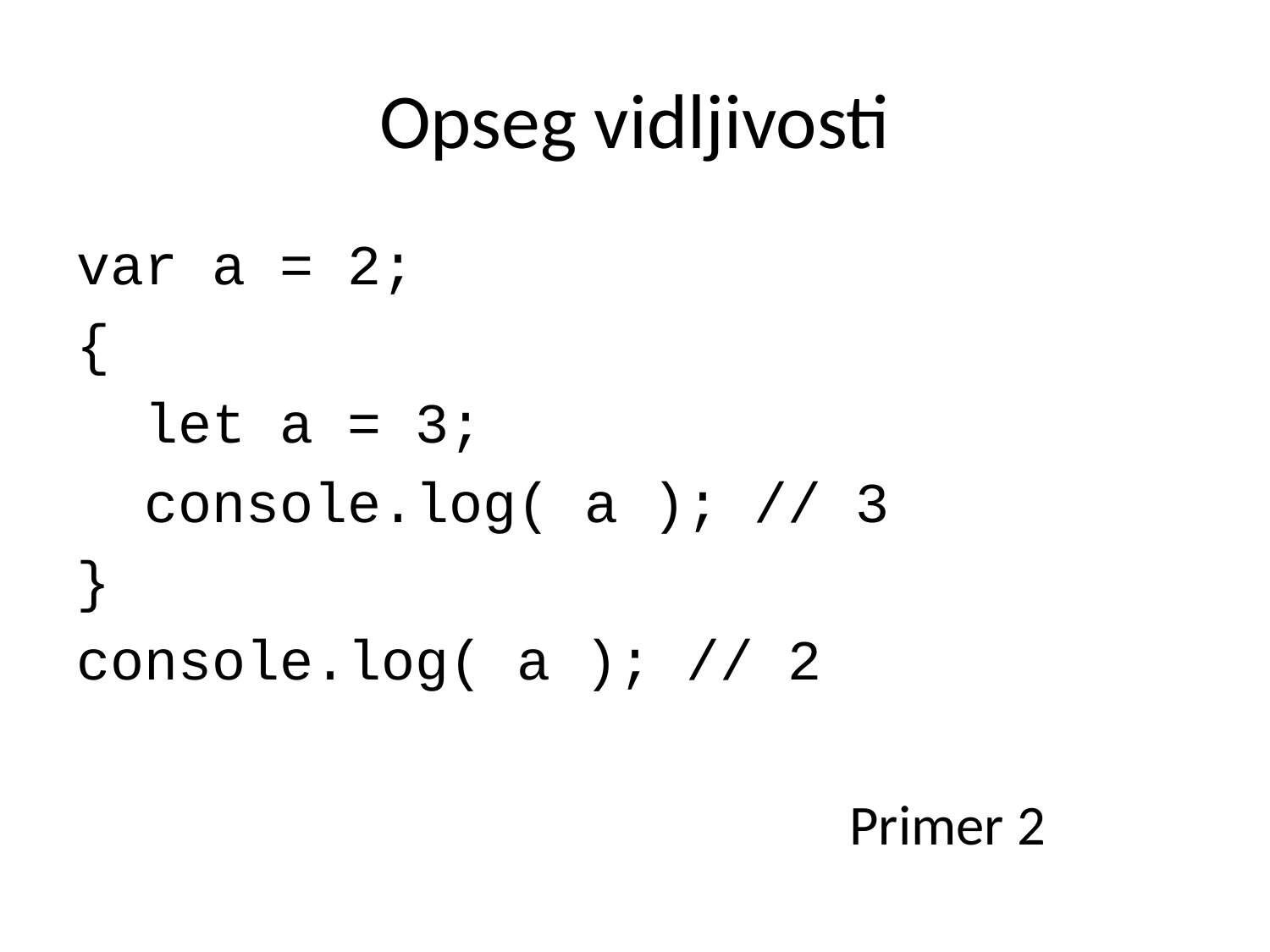

# Opseg vidljivosti
var a = 2;
{
  let a = 3;
  console.log( a ); // 3
}
console.log( a ); // 2
Primer 2